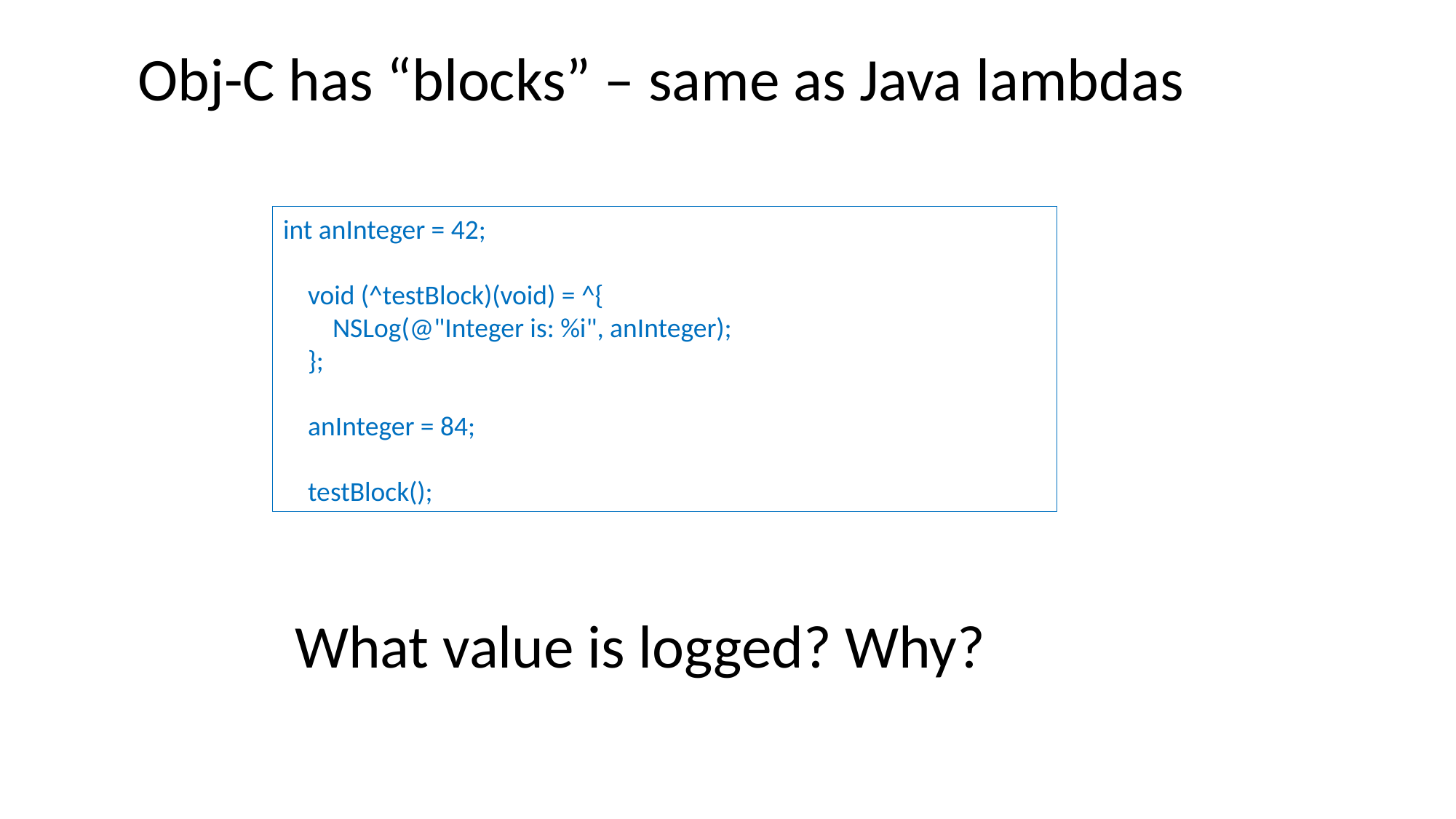

Obj-C has “blocks” – same as Java lambdas
int anInteger = 42;

    void (^testBlock)(void) = ^{
        NSLog(@"Integer is: %i", anInteger);
    };

    anInteger = 84;

    testBlock();
What value is logged? Why?